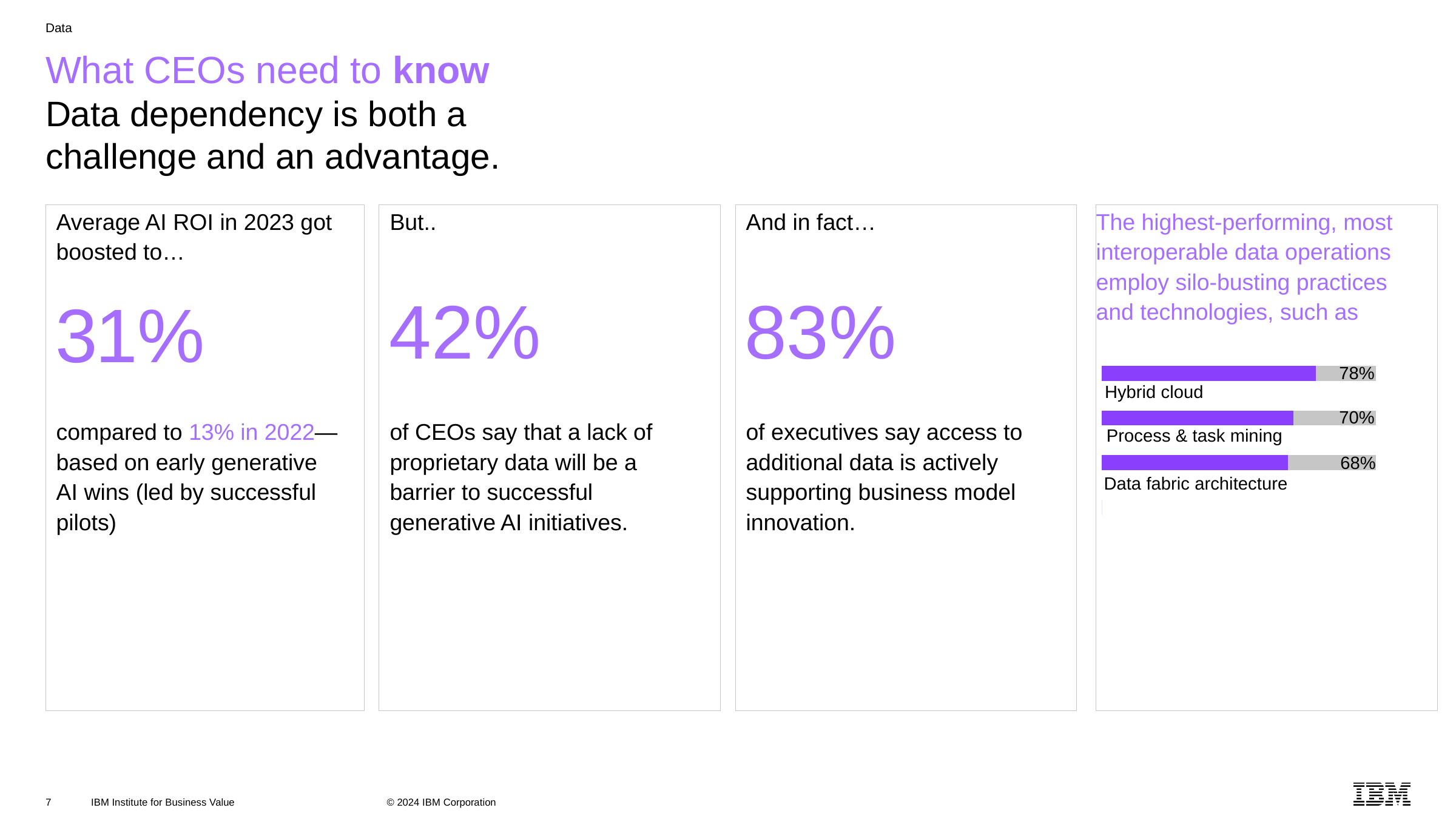

Data
# What CEOs need to know Data dependency is both a challenge and an advantage.
 42%
 83%
31%
Average AI ROI in 2023 got boosted to…
compared to 13% in 2022—based on early generative AI wins (led by successful pilots)
But..
of CEOs say that a lack of proprietary data will be a barrier to successful generative AI initiatives.
And in fact…
of executives say access to additional data is actively supporting business model innovation.
The highest-performing, most interoperable data operations employ silo-busting practices and technologies, such as

### Chart

| Category | answer | remainder |
|---|---|---|
| 78 | 78.0 | 22.0 |
| 70 | 70.0 | 30.0 |
| 68 | 68.0 | 32.0 |
| 0 | 0.0 | 0.0 |
78%
Hybrid cloud
70%
 Process & task mining
68%
 Data fabric architecture